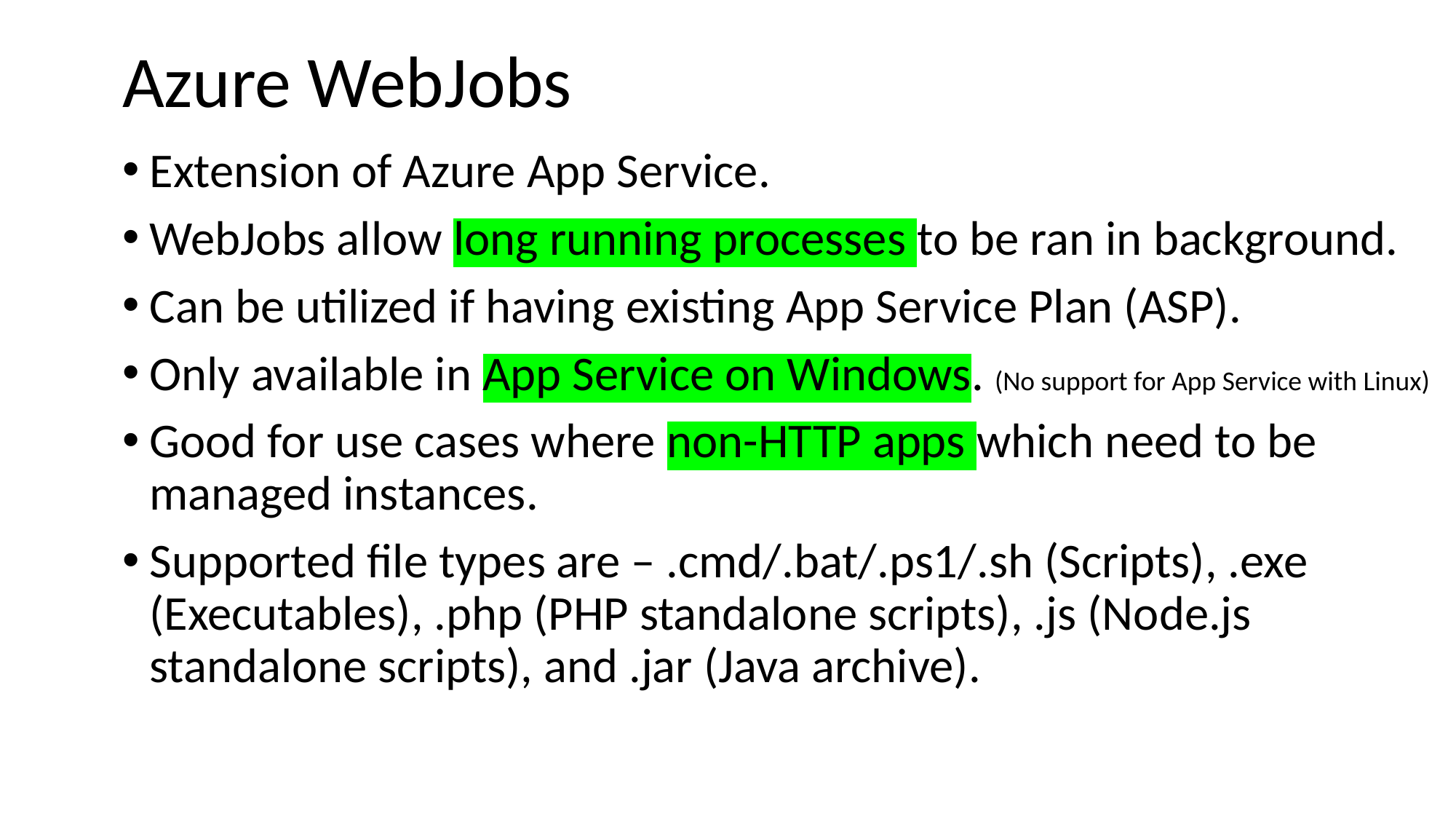

# Azure WebJobs
Extension of Azure App Service.
WebJobs allow long running processes to be ran in background.
Can be utilized if having existing App Service Plan (ASP).
Only available in App Service on Windows. (No support for App Service with Linux)
Good for use cases where non-HTTP apps which need to be managed instances.
Supported file types are – .cmd/.bat/.ps1/.sh (Scripts), .exe (Executables), .php (PHP standalone scripts), .js (Node.js standalone scripts), and .jar (Java archive).